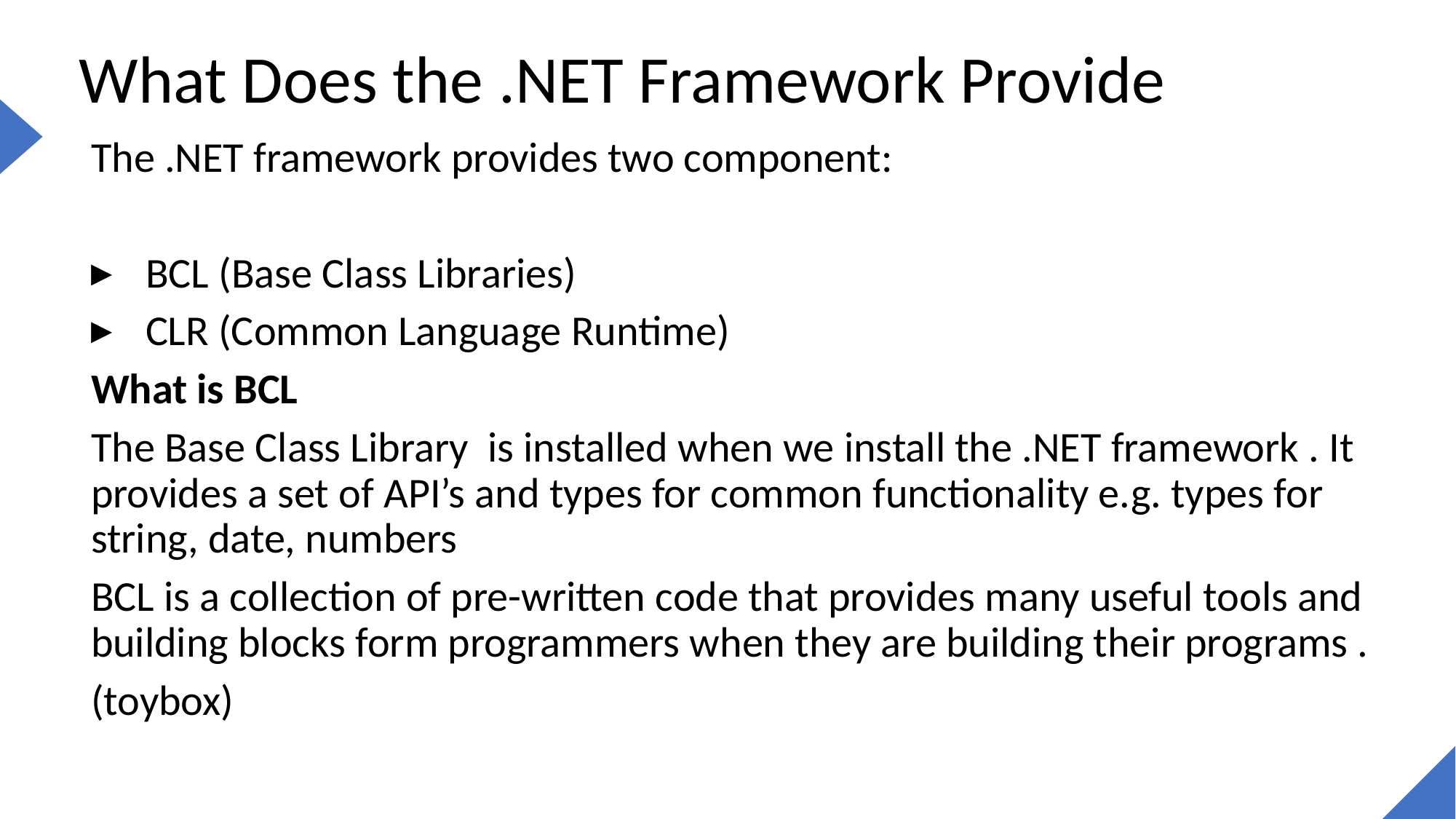

# What Does the .NET Framework Provide
The .NET framework provides two component:

BCL (Base Class Libraries)
CLR (Common Language Runtime)
What is BCL
The Base Class Library  is installed when we install the .NET framework . It provides a set of API’s and types for common functionality e.g. types for string, date, numbers
BCL is a collection of pre-written code that provides many useful tools and building blocks form programmers when they are building their programs .
(toybox)